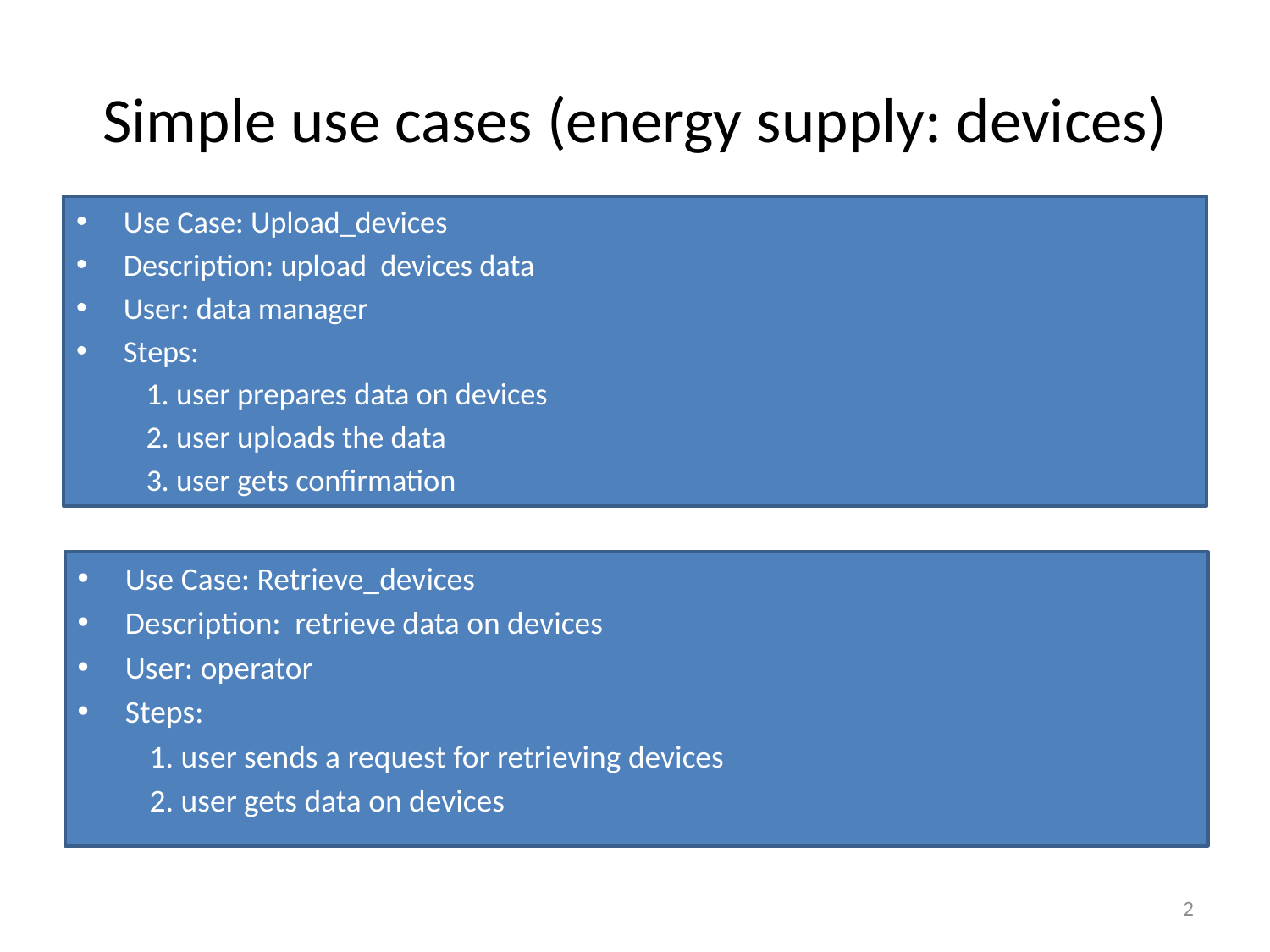

# Simple use cases (energy supply: devices)
Use Case: Upload_devices
Description: upload  devices data
User: data manager
Steps:
          1. user prepares data on devices
          2. user uploads the data
          3. user gets confirmation

Use Case: Retrieve_devices
Description:  retrieve data on devices
User: operator
Steps:
          1. user sends a request for retrieving devices
          2. user gets data on devices

2